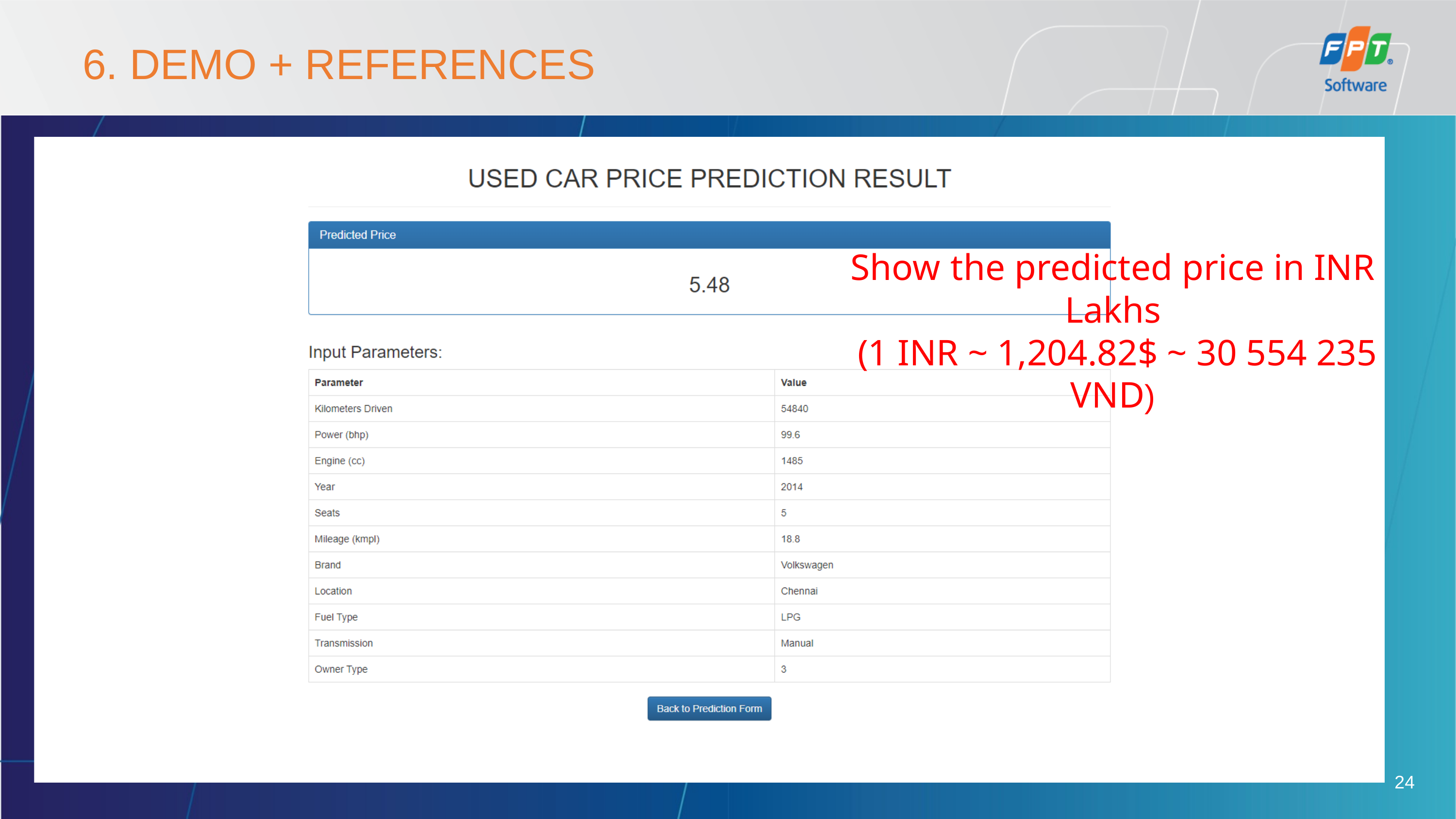

6. DEMO + REFERENCES

Show the predicted price in INR Lakhs
 (1 INR ~ 1,204.82$ ~ 30 554 235 VND)
24